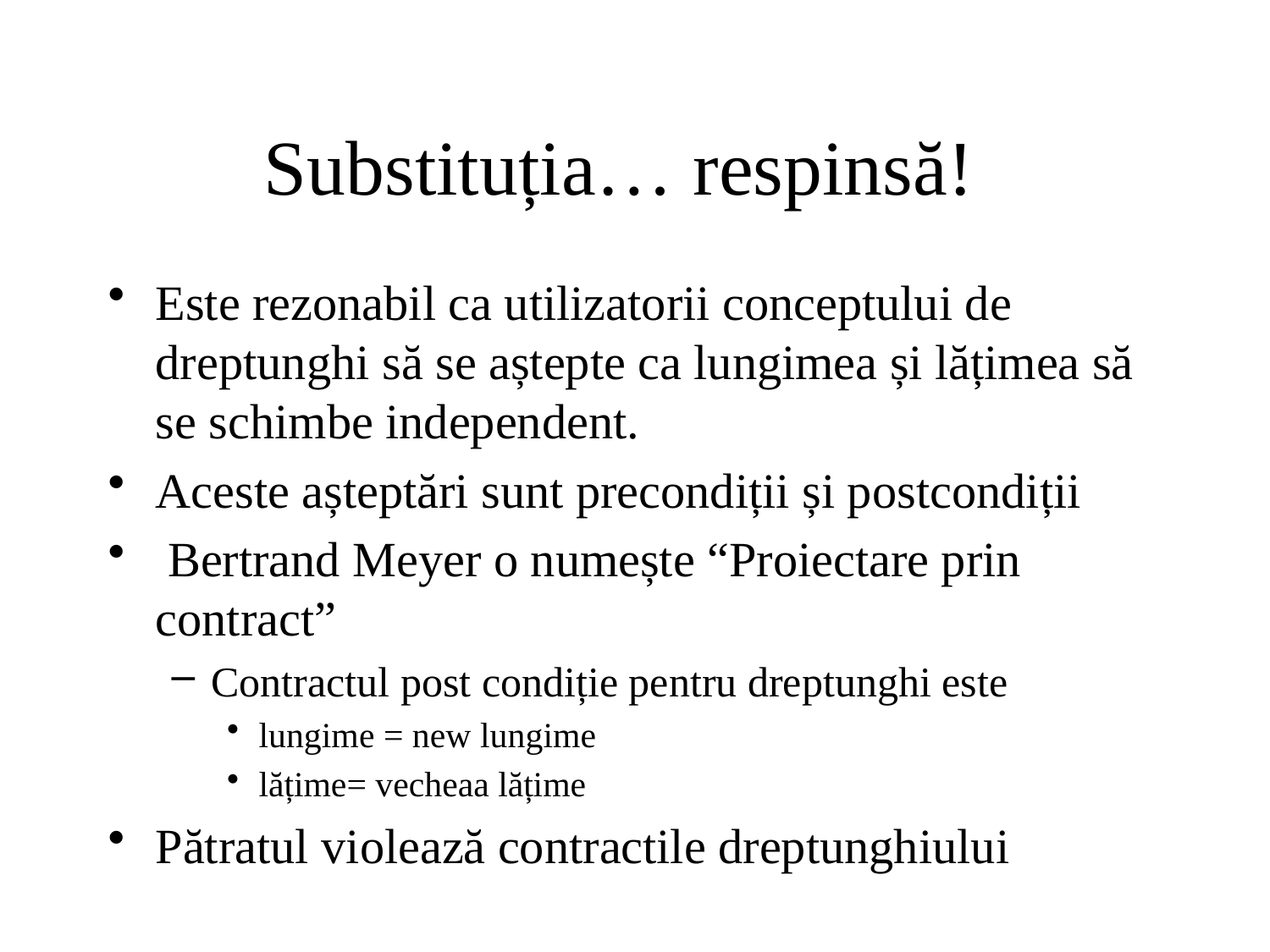

# Substituția… respinsă!
Este rezonabil ca utilizatorii conceptului de  dreptunghi să se aștepte ca lungimea și lățimea să se schimbe independent.
Aceste așteptări sunt precondiții și postcondiții
 Bertrand Meyer o numește “Proiectare prin contract”
Contractul post condiție pentru dreptunghi este
lungime = new lungime
lățime= vecheaa lățime
Pătratul violează contractile dreptunghiului